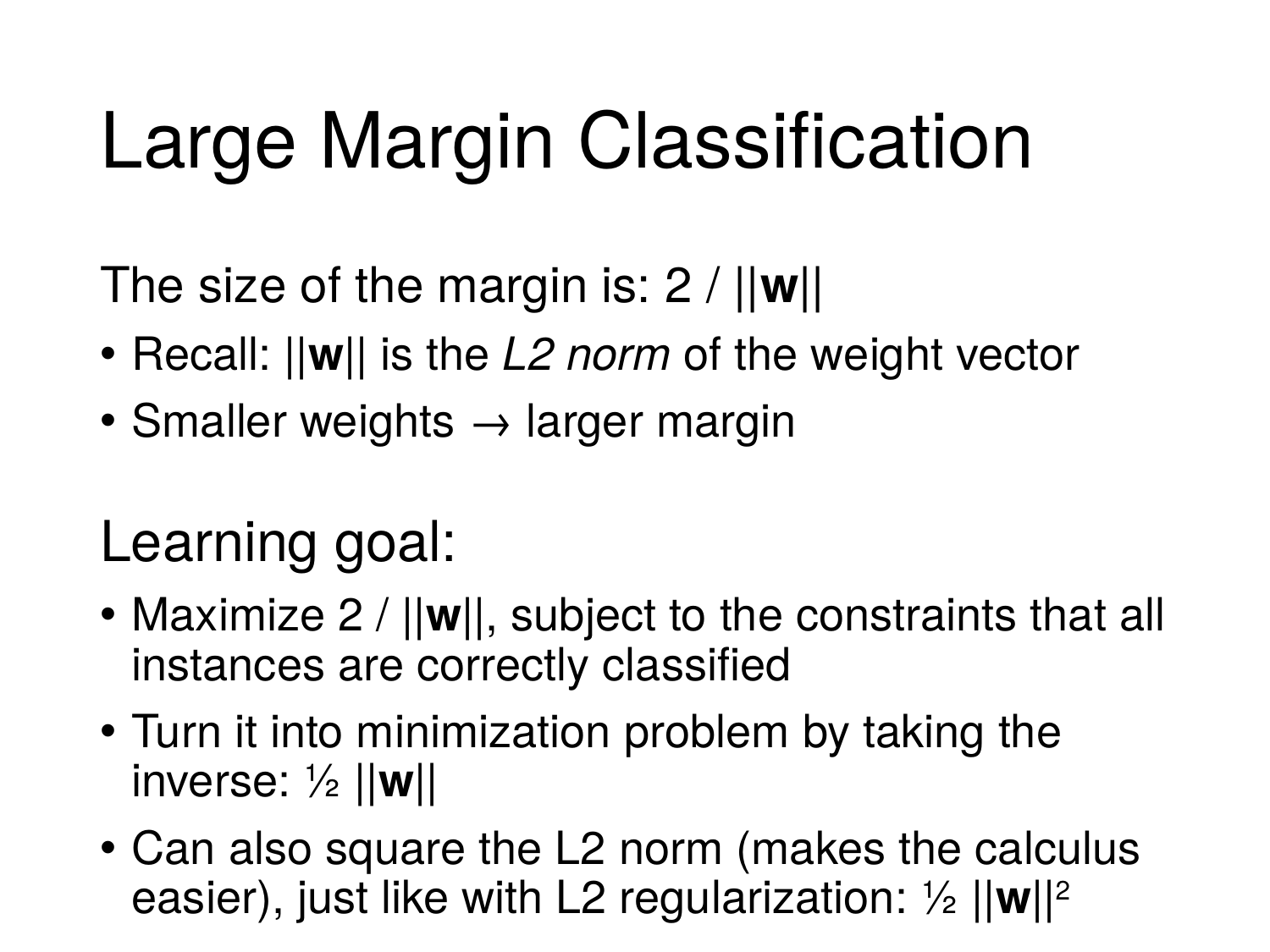

# Large Margin Classification
The size of the margin is: 2 / ||w||
Recall: ||w|| is the L2 norm of the weight vector
Smaller weights → larger margin

Learning goal:
Maximize 2 / ||w||, subject to the constraints that all instances are correctly classified
Turn it into minimization problem by taking the inverse: ½ ||w||
Can also square the L2 norm (makes the calculus easier), just like with L2 regularization: ½ ||w||2